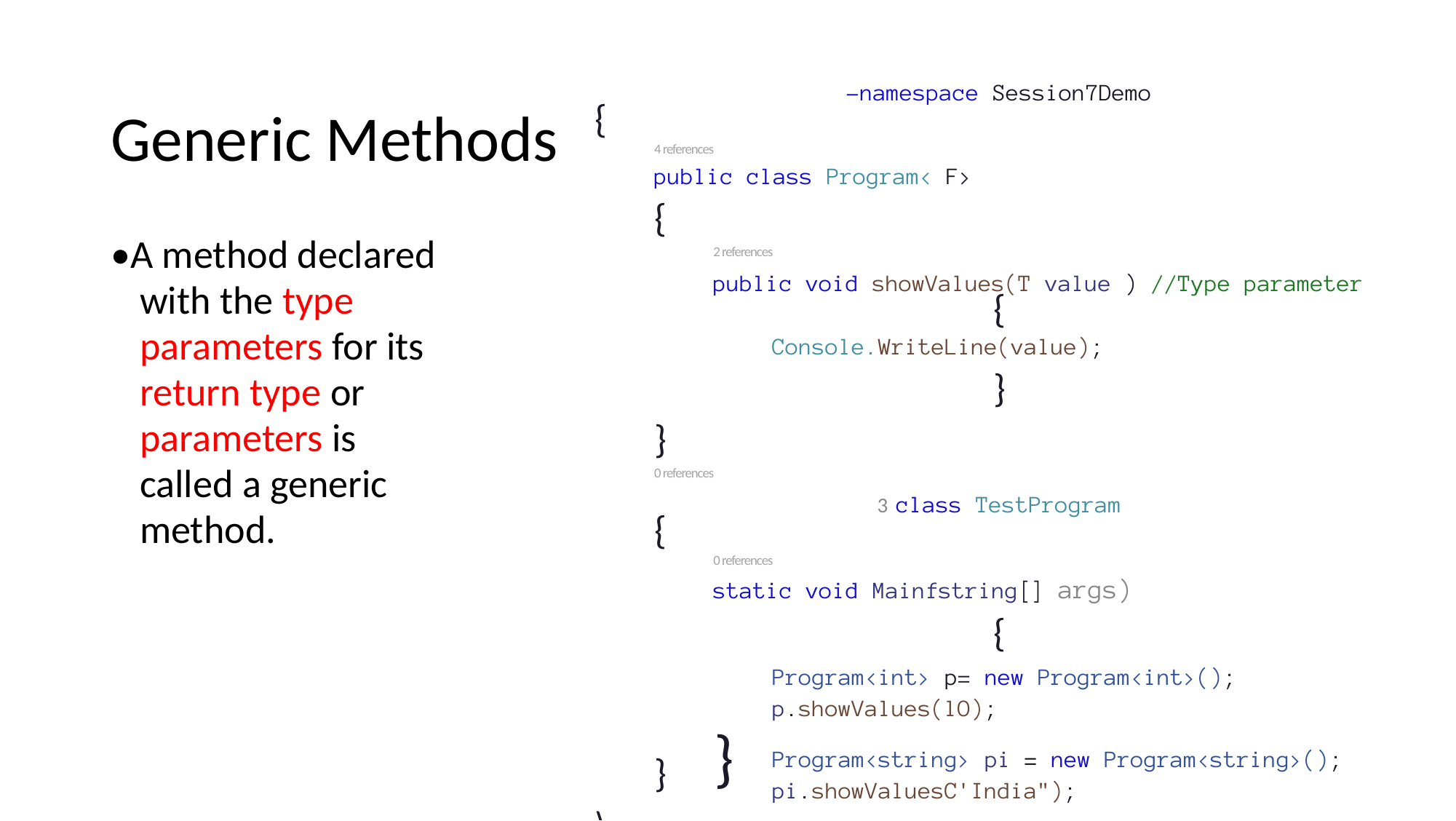

-namespace Session7Demo
{
4 references
public class Program< F>
{
2 references
public void showValues(T value ) //Type parameter
{
Console.WriteLine(value);
}
}
0 references
3 class TestProgram
{
0 references
static void Mainfstring[] args)
{
Program<int> p= new Program<int>(); p.showValues(lO);
Program<string> pi = new Program<string>(); pi.showValuesC'India");
Generic Methods
•A method declared with the type parameters for its return type or parameters is called a generic method.
}
}
\